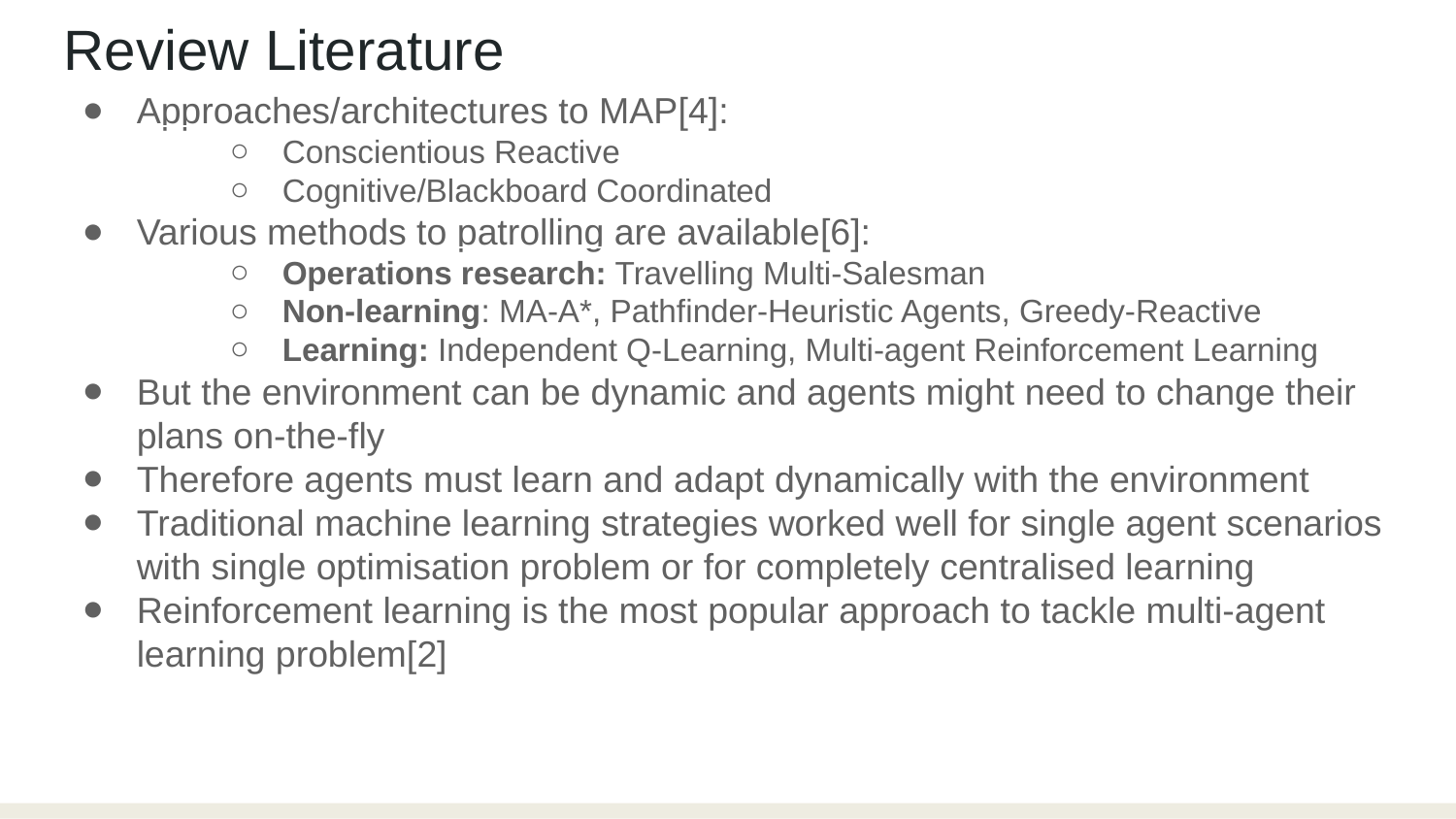

Review Literature
Approaches/architectures to MAP[4]:
Conscientious Reactive
Cognitive/Blackboard Coordinated
Various methods to patrolling are available[6]:
Operations research: Travelling Multi-Salesman
Non-learning: MA-A*, Pathfinder-Heuristic Agents, Greedy-Reactive
Learning: Independent Q-Learning, Multi-agent Reinforcement Learning
But the environment can be dynamic and agents might need to change their plans on-the-fly
Therefore agents must learn and adapt dynamically with the environment
Traditional machine learning strategies worked well for single agent scenarios with single optimisation problem or for completely centralised learning
Reinforcement learning is the most popular approach to tackle multi-agent learning problem[2]